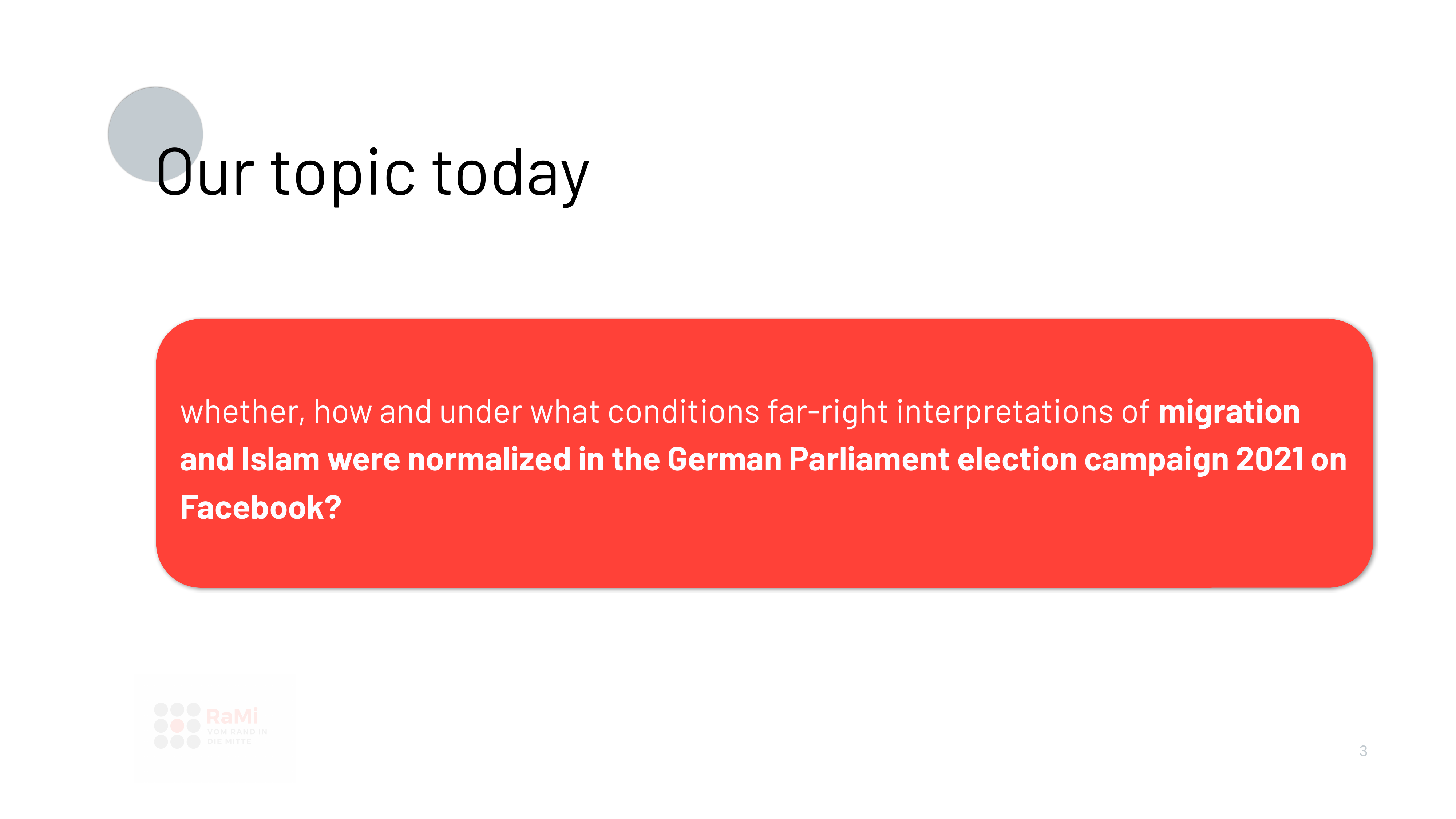

# Our topic today
whether, how and under what conditions far-right interpretations of migration and Islam were normalized in the German Parliament election campaign 2021 on Facebook?